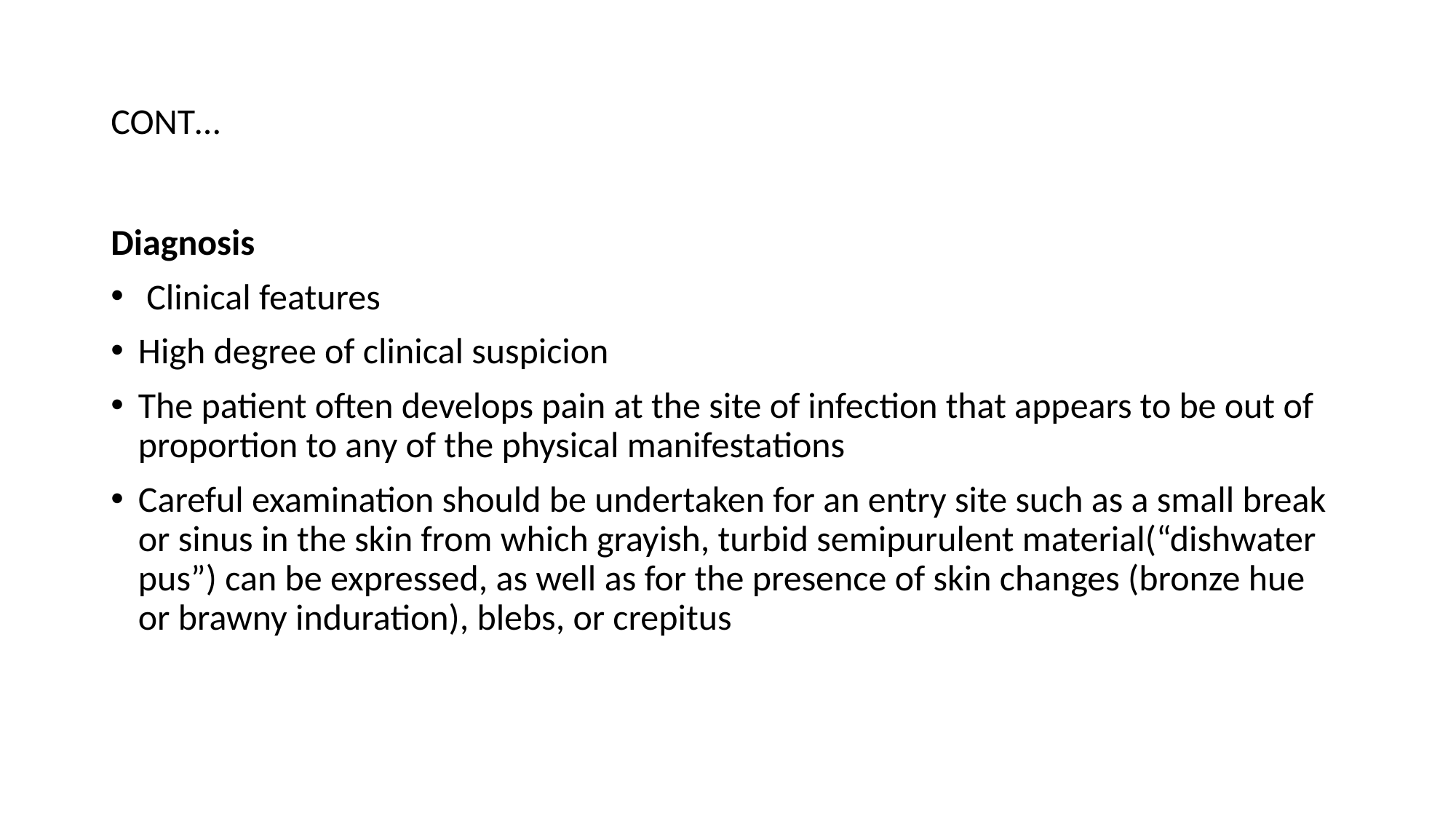

# CONT…
Diagnosis
 Clinical features
High degree of clinical suspicion
The patient often develops pain at the site of infection that appears to be out of proportion to any of the physical manifestations
Careful examination should be undertaken for an entry site such as a small break or sinus in the skin from which grayish, turbid semipurulent material(“dishwater pus”) can be expressed, as well as for the presence of skin changes (bronze hue or brawny induration), blebs, or crepitus